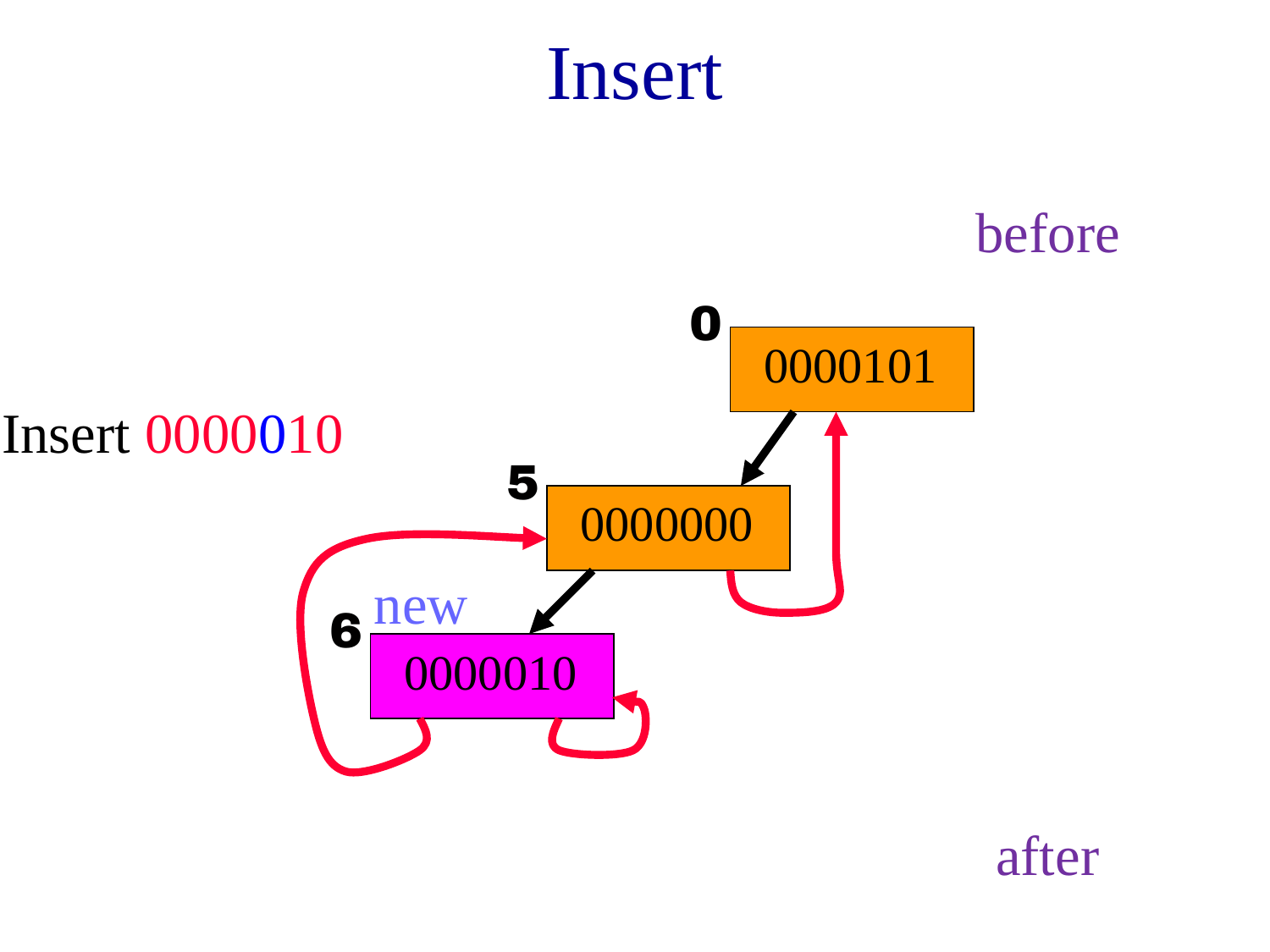

# Insert
before
0

0000101

5

0000000

6

0000010
Insert 0000010

new

after